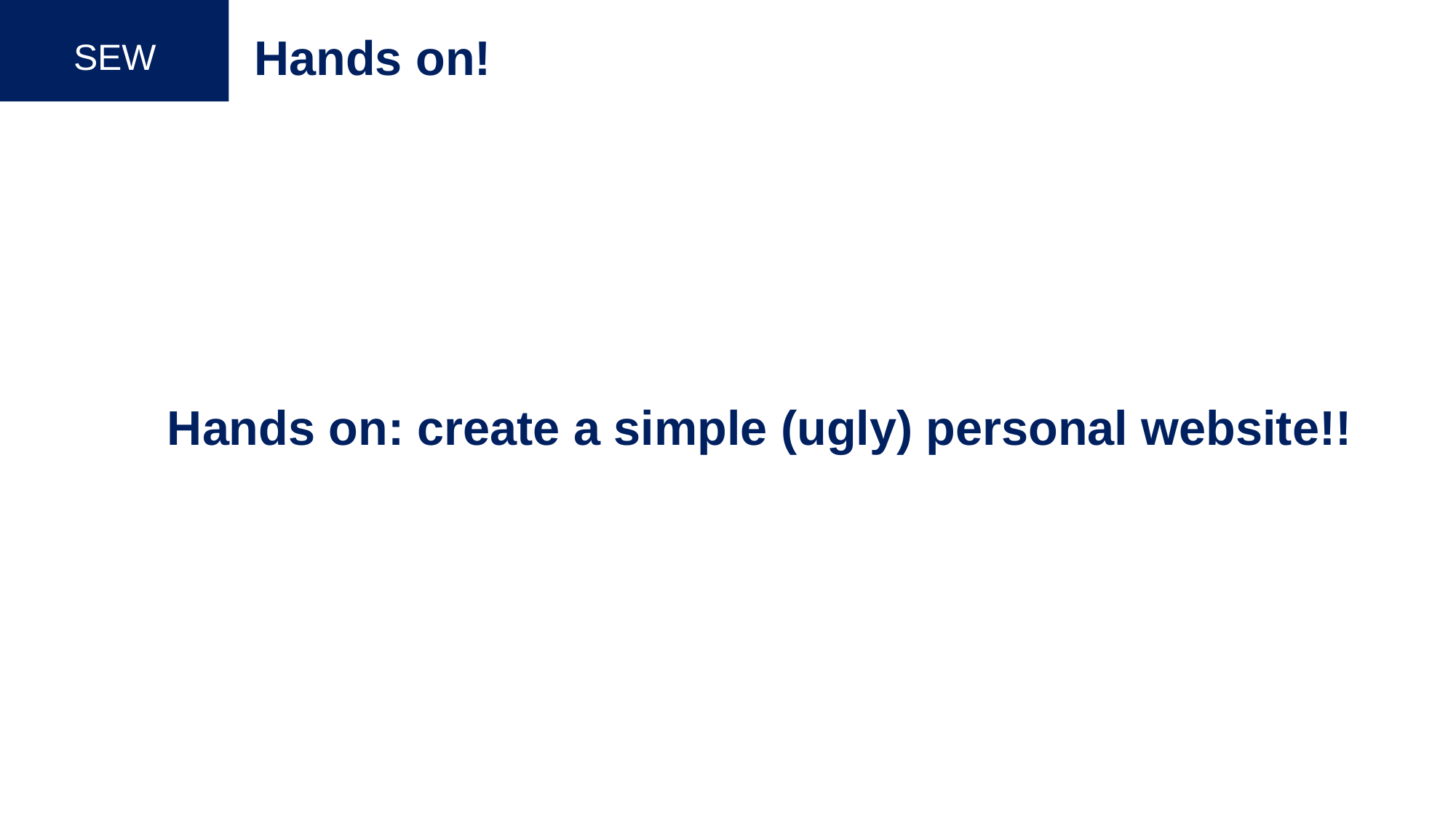

Hands on!
SEW
Hands on: create a simple (ugly) personal website!!